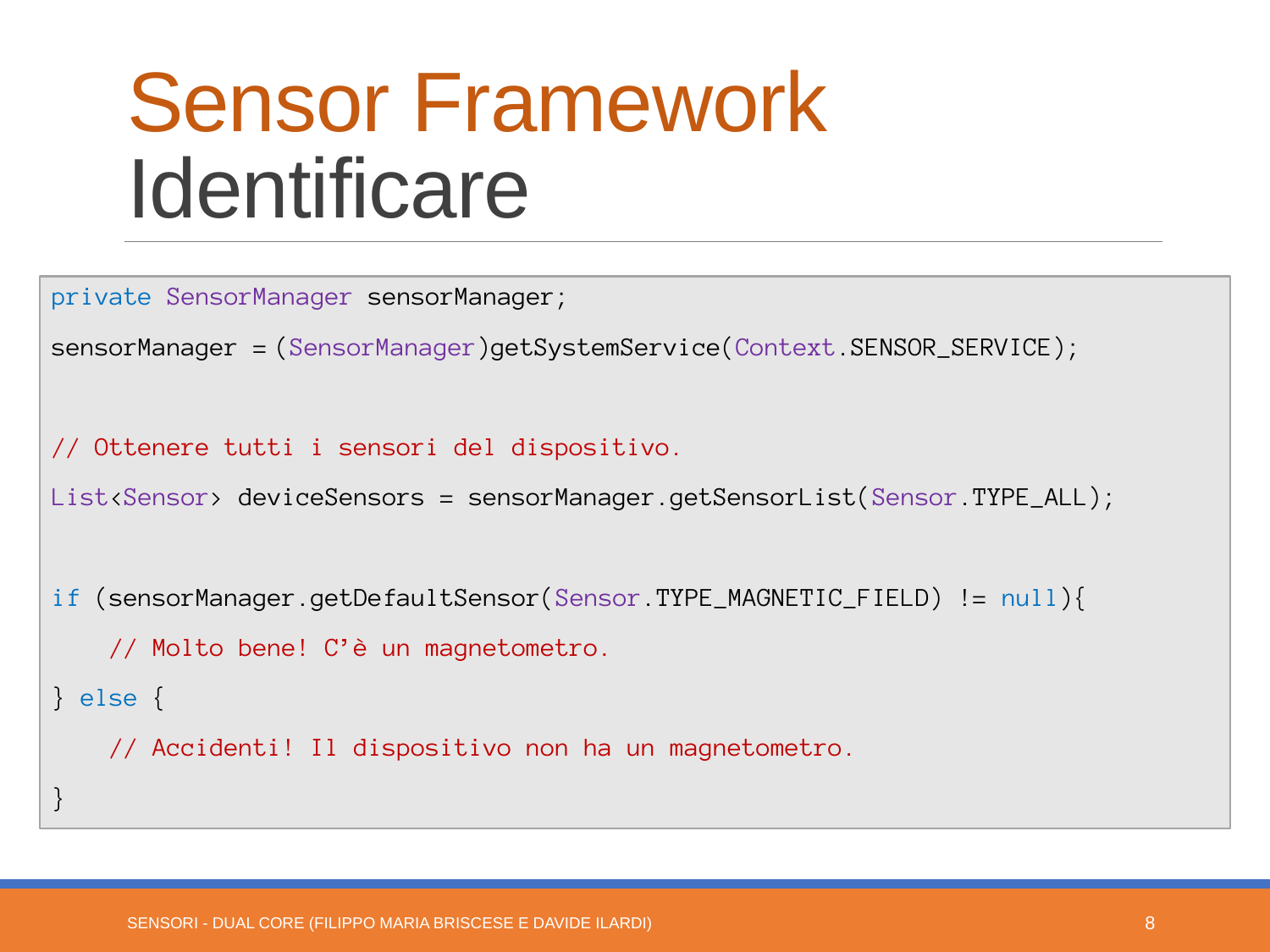

# Sensor Framework Identificare
private SensorManager sensorManager;
sensorManager =	(SensorManager)getSystemService(Context.SENSOR_SERVICE);

// Ottenere tutti i sensori del dispositivo.
List<Sensor> deviceSensors = sensorManager.getSensorList(Sensor.TYPE_ALL);

if (sensorManager.getDefaultSensor(Sensor.TYPE_MAGNETIC_FIELD) != null){
    // Molto bene! C’è un magnetometro.
} else {
    // Accidenti! Il dispositivo non ha un magnetometro.
}
Sensori - Dual Core (Filippo Maria Briscese e Davide Ilardi)
8